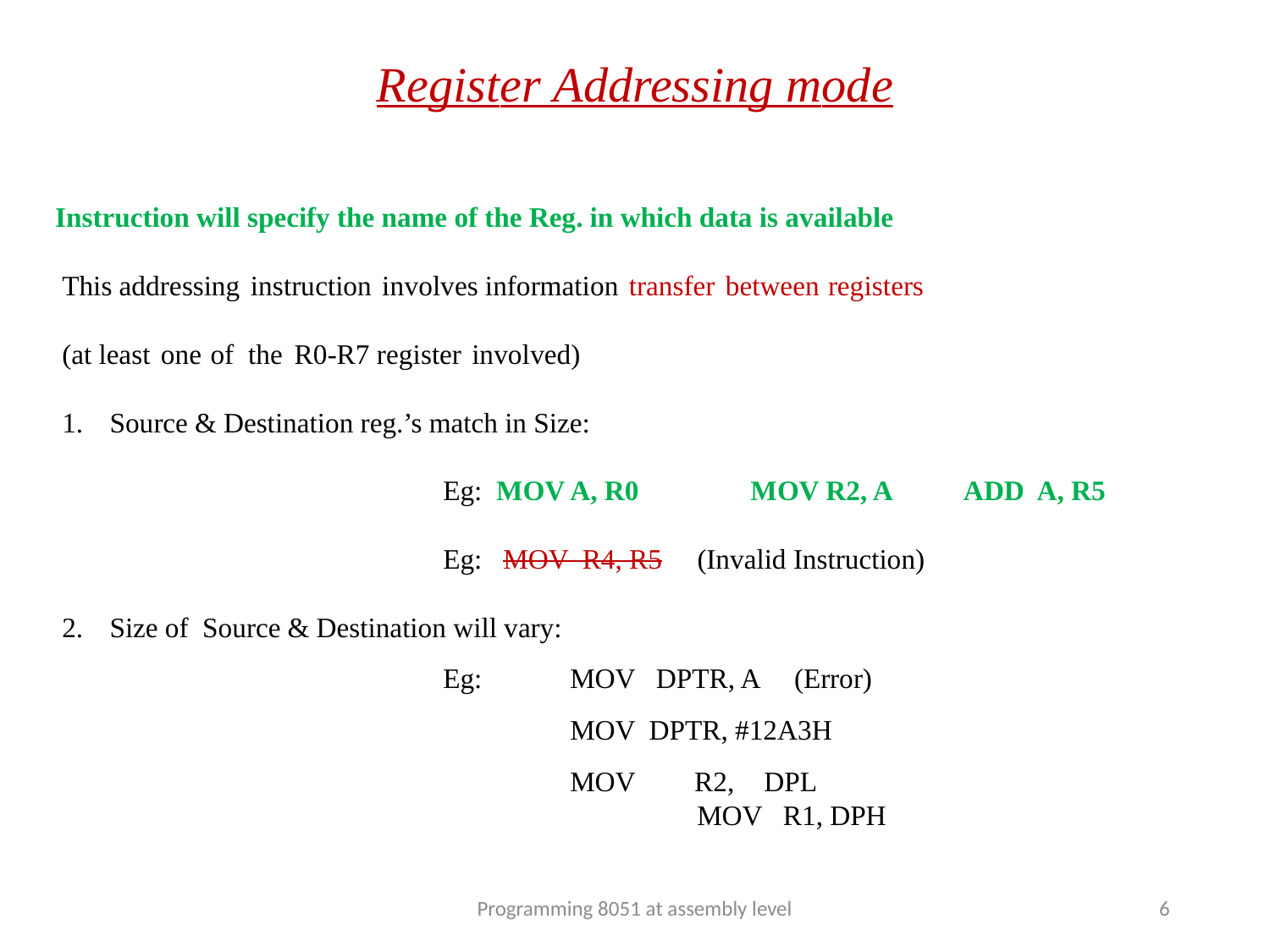

# Register Addressing mode

Instruction will specify the name of the Reg. in which data is available
This addressing instruction involves information transfer between registers
(at least one of the R0-R7 register involved)
Source & Destination reg.’s match in Size:
			Eg:  MOV A, R0                MOV R2, A  	  ADD  A, R5
			Eg:   MOV  R4, R5     (Invalid Instruction)
Size of  Source & Destination will vary:
			Eg:    	MOV   DPTR, A     (Error)
				MOV  DPTR, #12A3H
				MOV  R2, DPL 								MOV   R1, DPH

Programming 8051 at assembly level
6